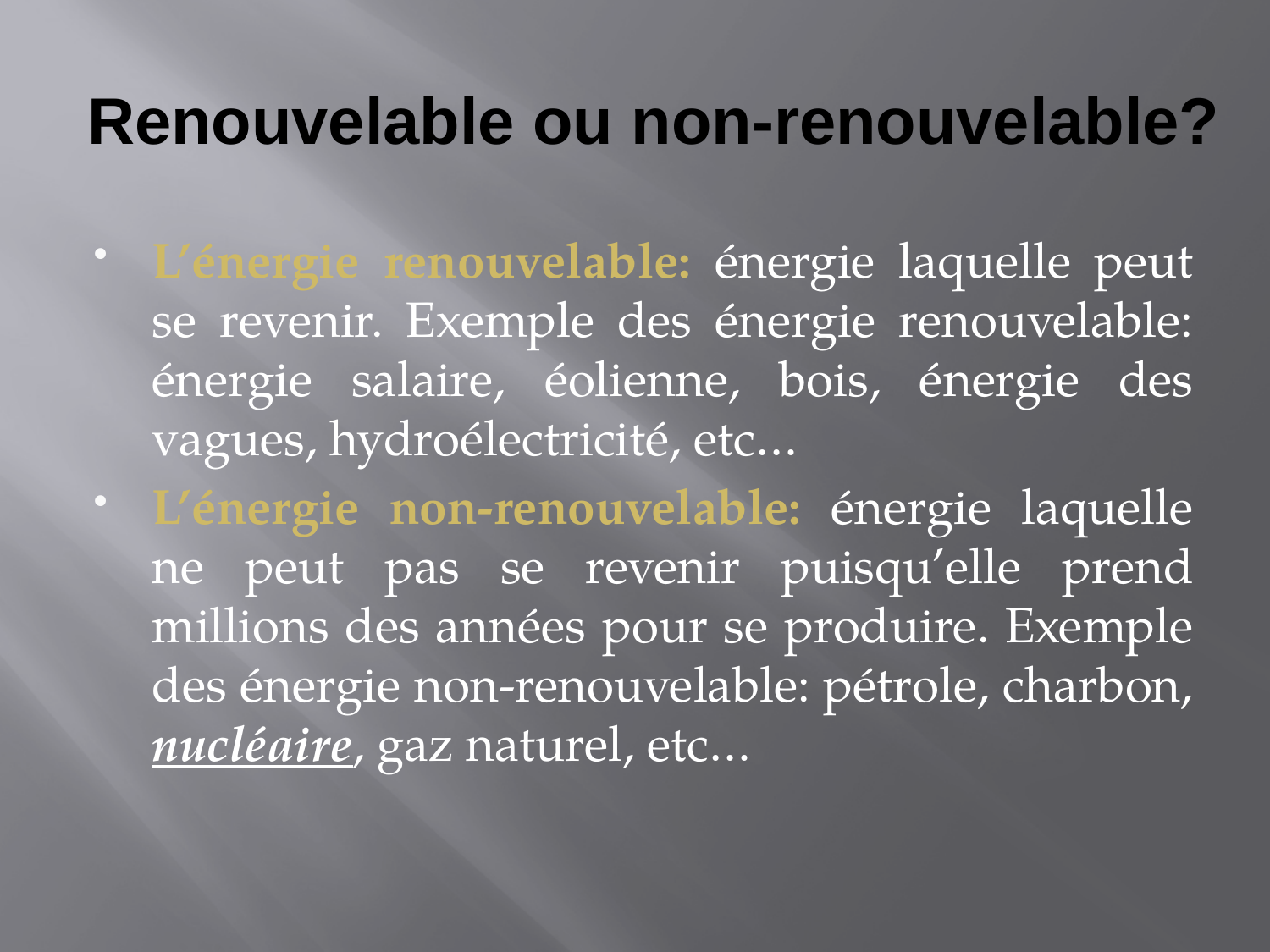

# Renouvelable ou non-renouvelable?
L’énergie renouvelable: énergie laquelle peut se revenir. Exemple des énergie renouvelable: énergie salaire, éolienne, bois, énergie des vagues, hydroélectricité, etc…
L’énergie non-renouvelable: énergie laquelle ne peut pas se revenir puisqu’elle prend millions des années pour se produire. Exemple des énergie non-renouvelable: pétrole, charbon, nucléaire, gaz naturel, etc…